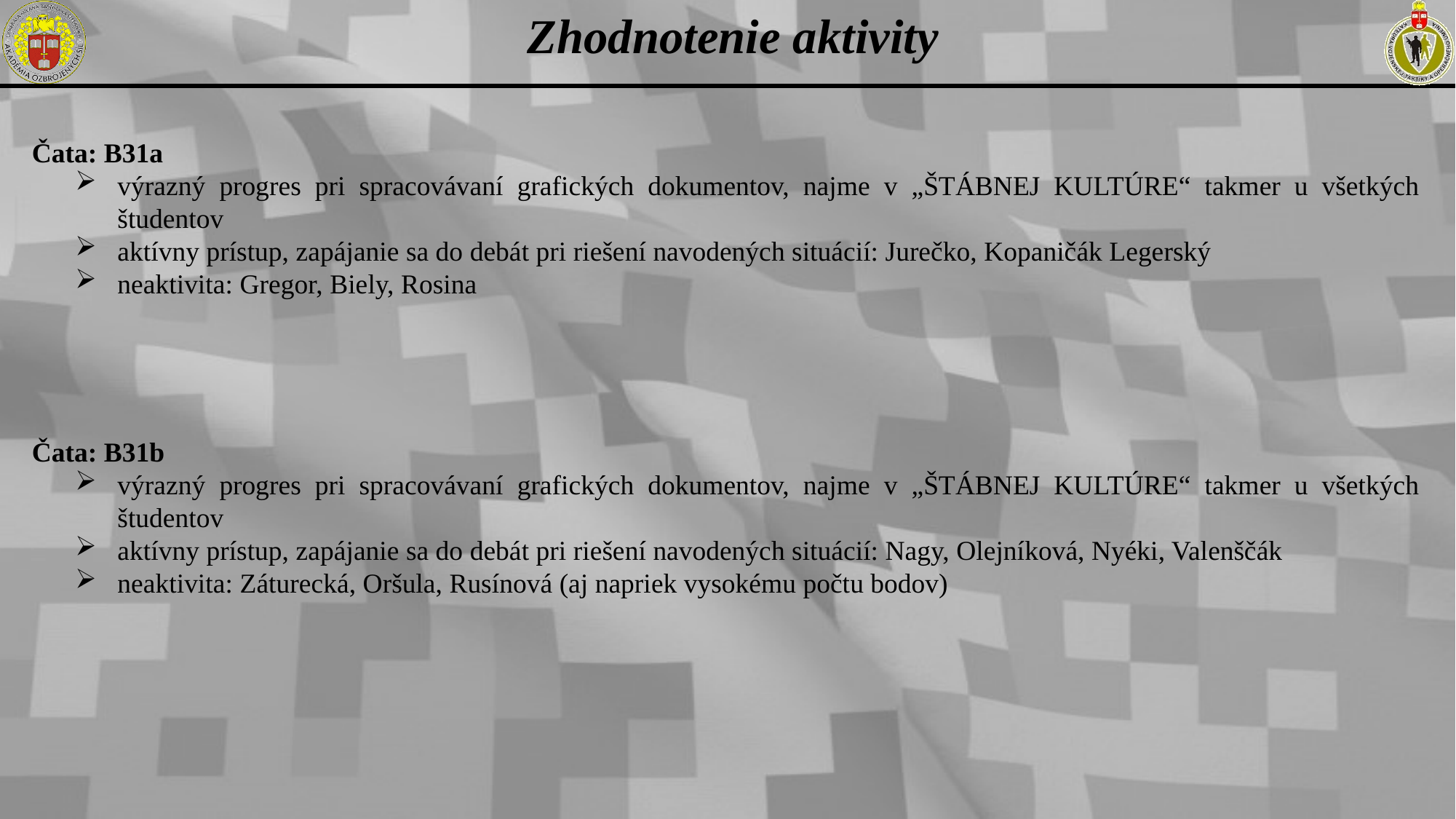

Zhodnotenie aktivity
Čata: B31a
výrazný progres pri spracovávaní grafických dokumentov, najme v „ŠTÁBNEJ KULTÚRE“ takmer u všetkých študentov
aktívny prístup, zapájanie sa do debát pri riešení navodených situácií: Jurečko, Kopaničák Legerský
neaktivita: Gregor, Biely, Rosina

Čata: B31b
výrazný progres pri spracovávaní grafických dokumentov, najme v „ŠTÁBNEJ KULTÚRE“ takmer u všetkých študentov
aktívny prístup, zapájanie sa do debát pri riešení navodených situácií: Nagy, Olejníková, Nyéki, Valenščák
neaktivita: Záturecká, Oršula, Rusínová (aj napriek vysokému počtu bodov)